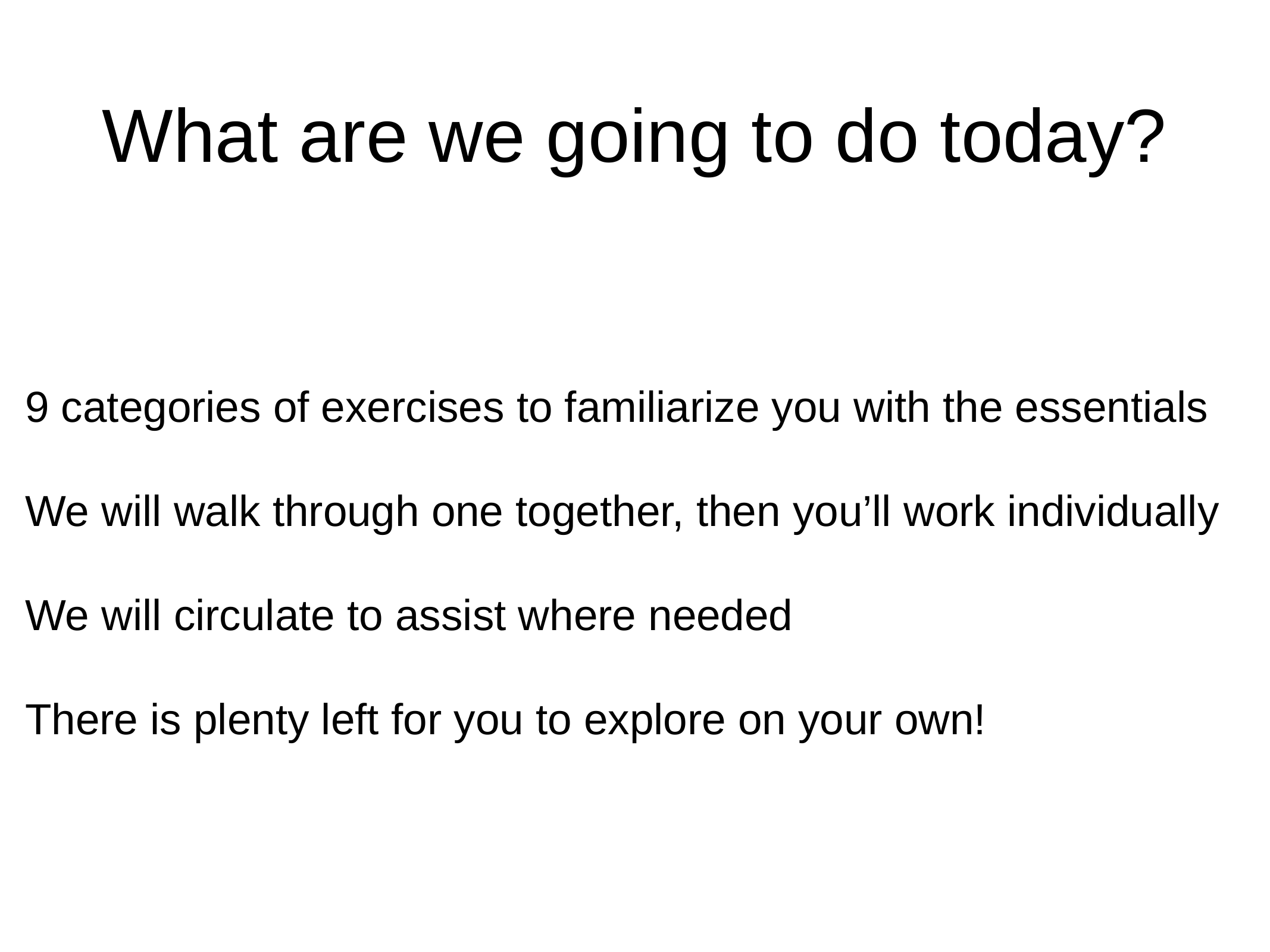

# What are we going to do today?
9 categories of exercises to familiarize you with the essentials
We will walk through one together, then you’ll work individually
We will circulate to assist where needed
There is plenty left for you to explore on your own!